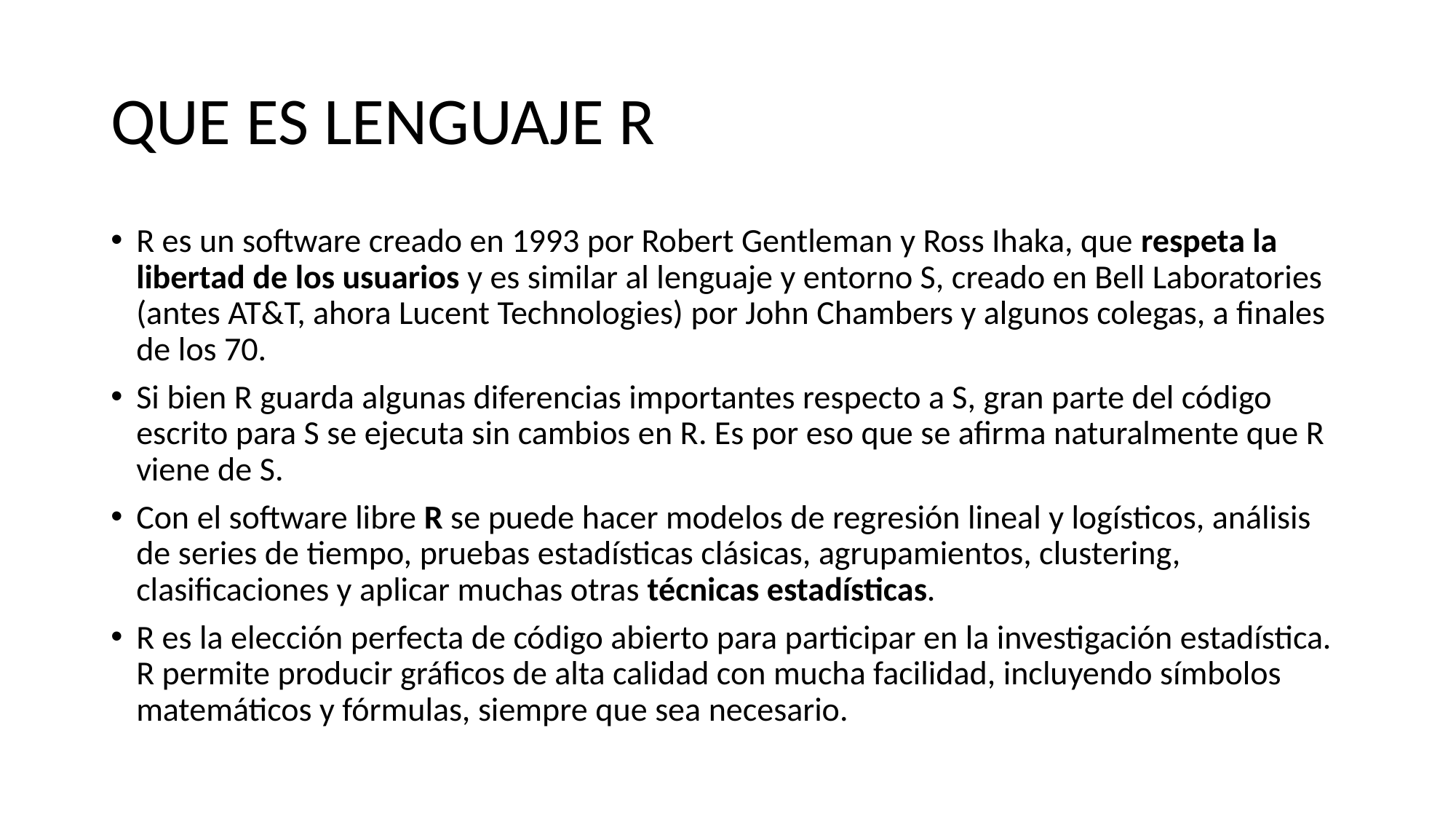

# QUE ES LENGUAJE R
R es un software creado en 1993 por Robert Gentleman y Ross Ihaka, que respeta la libertad de los usuarios y es similar al lenguaje y entorno S, creado en Bell Laboratories (antes AT&T, ahora Lucent Technologies) por John Chambers y algunos colegas, a finales de los 70.
Si bien R guarda algunas diferencias importantes respecto a S, gran parte del código escrito para S se ejecuta sin cambios en R. Es por eso que se afirma naturalmente que R viene de S.
Con el software libre R se puede hacer modelos de regresión lineal y logísticos, análisis de series de tiempo, pruebas estadísticas clásicas, agrupamientos, clustering, clasificaciones y aplicar muchas otras técnicas estadísticas.
R es la elección perfecta de código abierto para participar en la investigación estadística. R permite producir gráficos de alta calidad con mucha facilidad, incluyendo símbolos matemáticos y fórmulas, siempre que sea necesario.